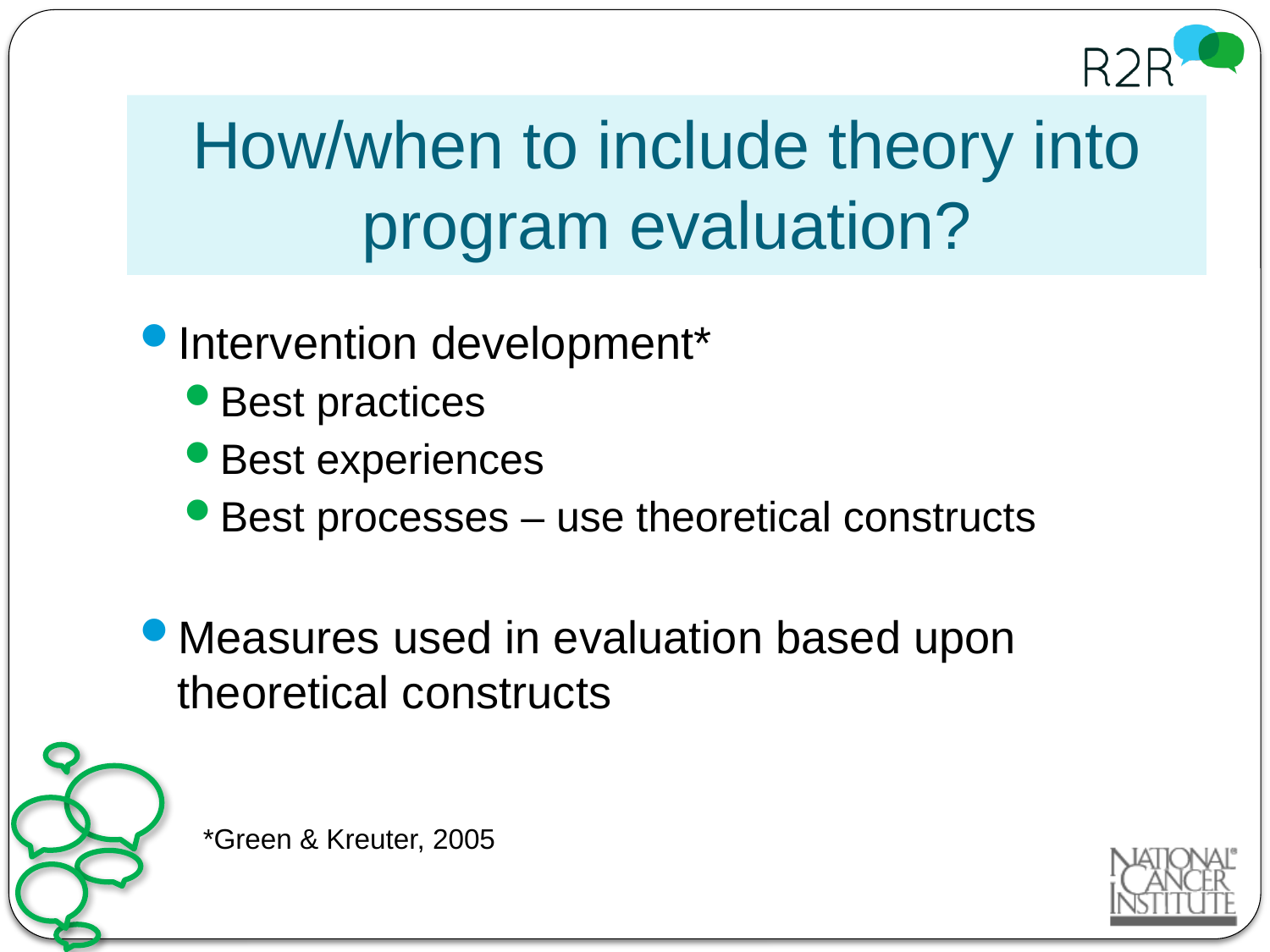

# How/when to include theory into program evaluation?
Intervention development*
Best practices
Best experiences
Best processes – use theoretical constructs

Measures used in evaluation based upon theoretical constructs
*Green & Kreuter, 2005